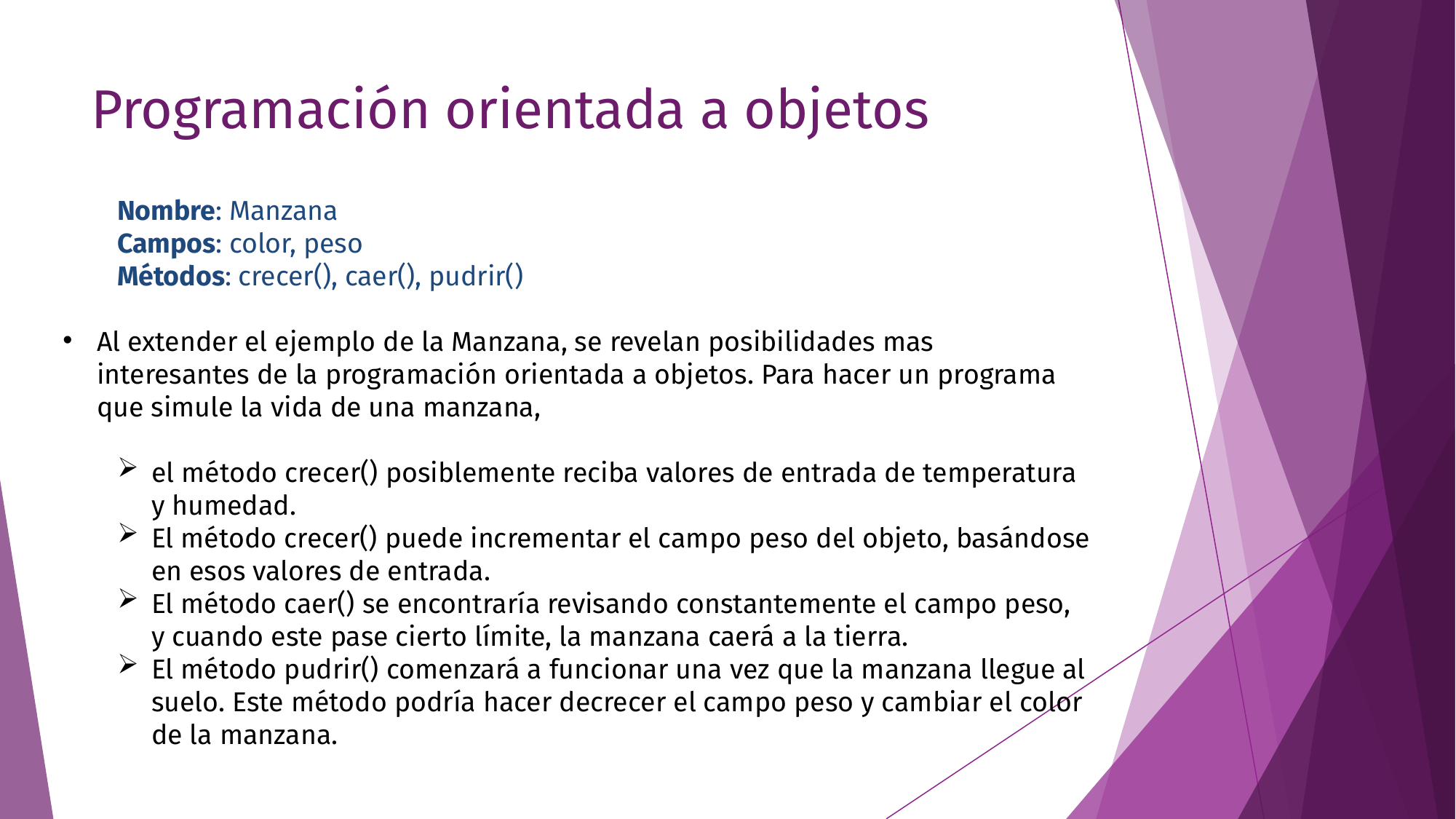

Programación orientada a objetos
Nombre: Manzana
Campos: color, peso
Métodos: crecer(), caer(), pudrir()

Al extender el ejemplo de la Manzana, se revelan posibilidades mas interesantes de la programación orientada a objetos. Para hacer un programa que simule la vida de una manzana,

el método crecer() posiblemente reciba valores de entrada de temperatura y humedad.
El método crecer() puede incrementar el campo peso del objeto, basándose en esos valores de entrada.
El método caer() se encontraría revisando constantemente el campo peso, y cuando este pase cierto límite, la manzana caerá a la tierra.
El método pudrir() comenzará a funcionar una vez que la manzana llegue al suelo. Este método podría hacer decrecer el campo peso y cambiar el color de la manzana.